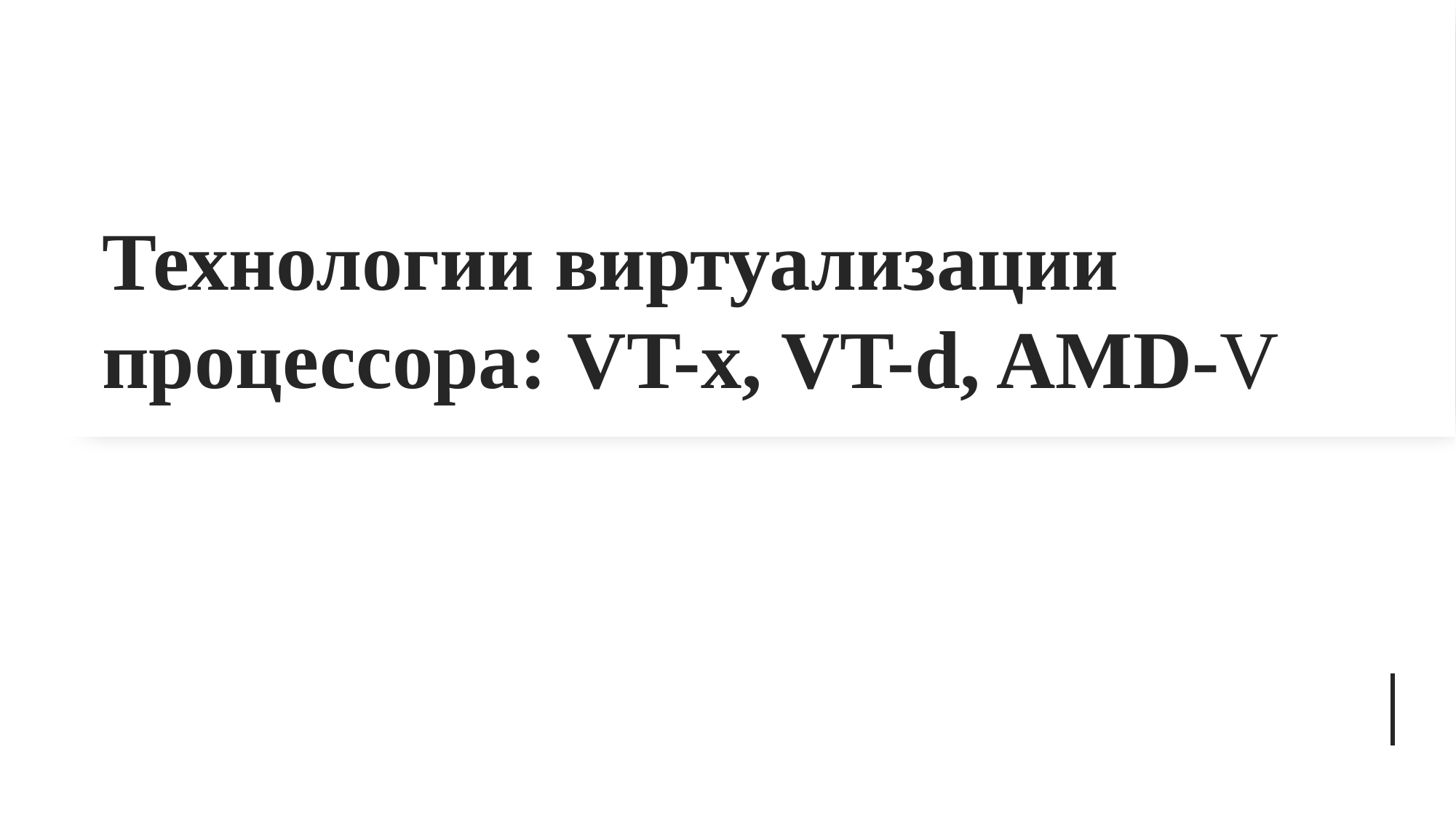

# Технологии виртуализации процессора: VT-x, VT-d, AMD-V